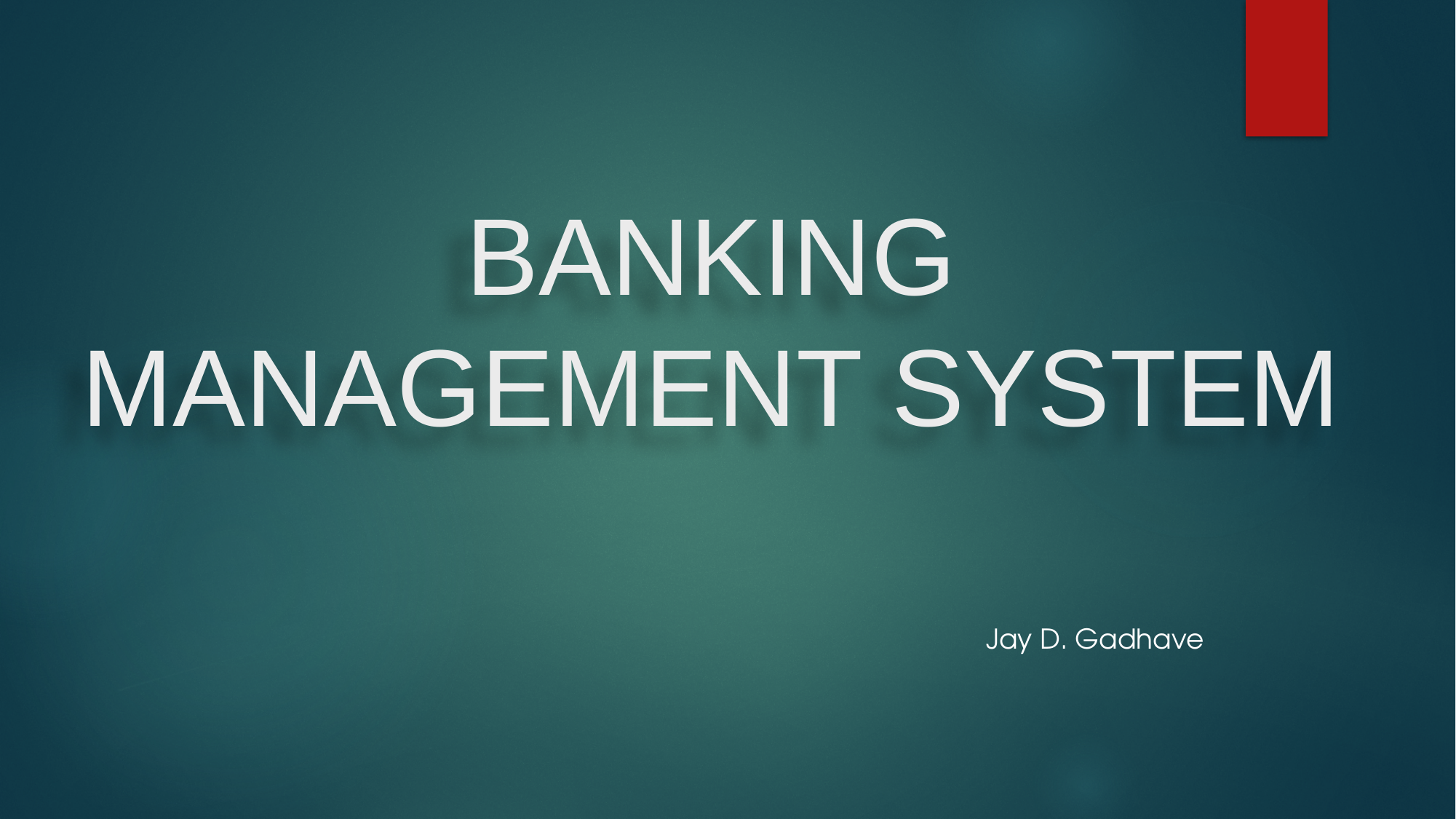

# BANKING MANAGEMENT SYSTEM
Jay D. Gadhave